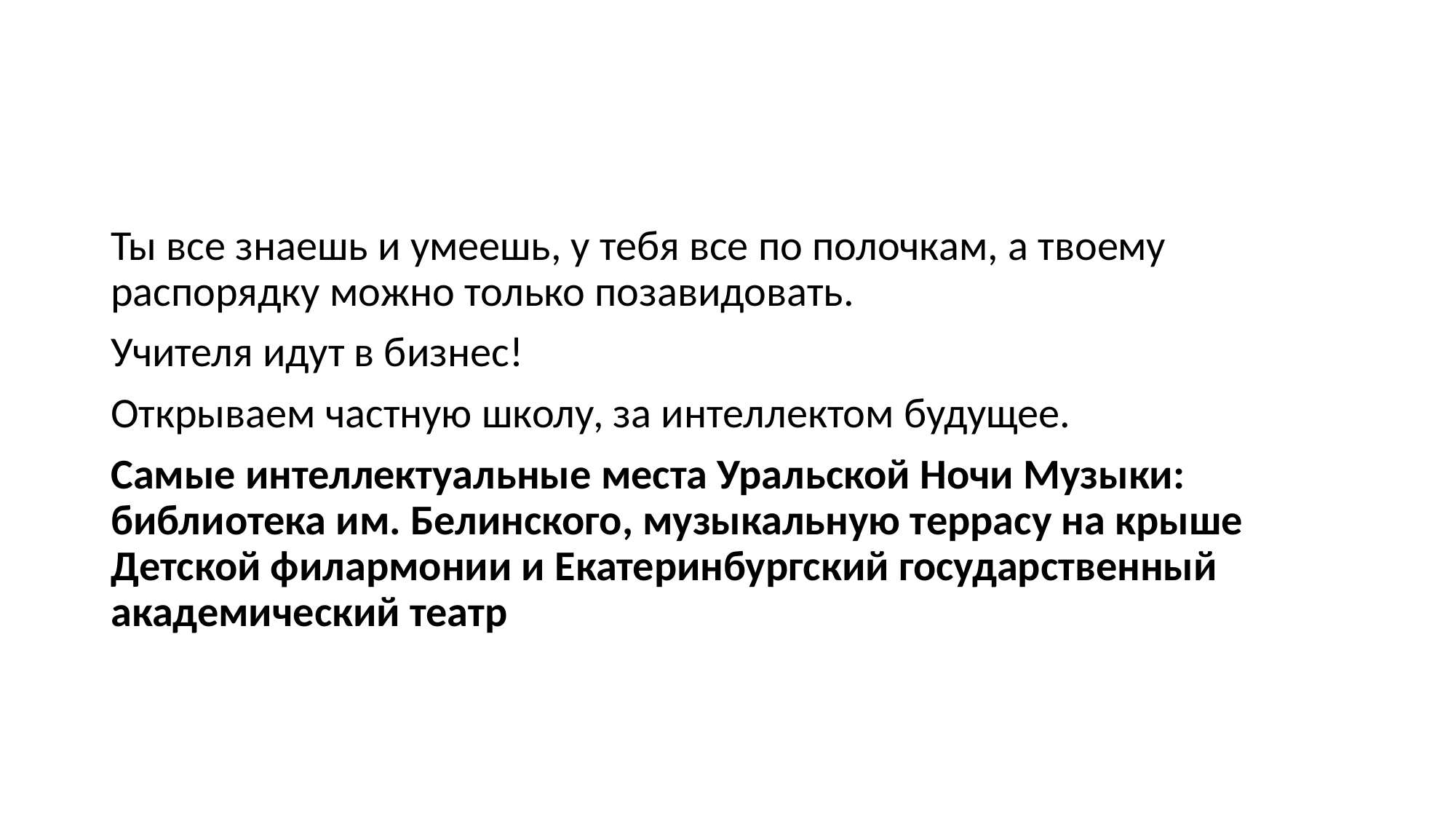

Ты все знаешь и умеешь, у тебя все по полочкам, а твоему распорядку можно только позавидовать.
Учителя идут в бизнес!
Открываем частную школу, за интеллектом будущее.
Самые интеллектуальные места Уральской Ночи Музыки: библиотека им. Белинского, музыкальную террасу на крыше Детской филармонии и Екатеринбургский государственный академический театр